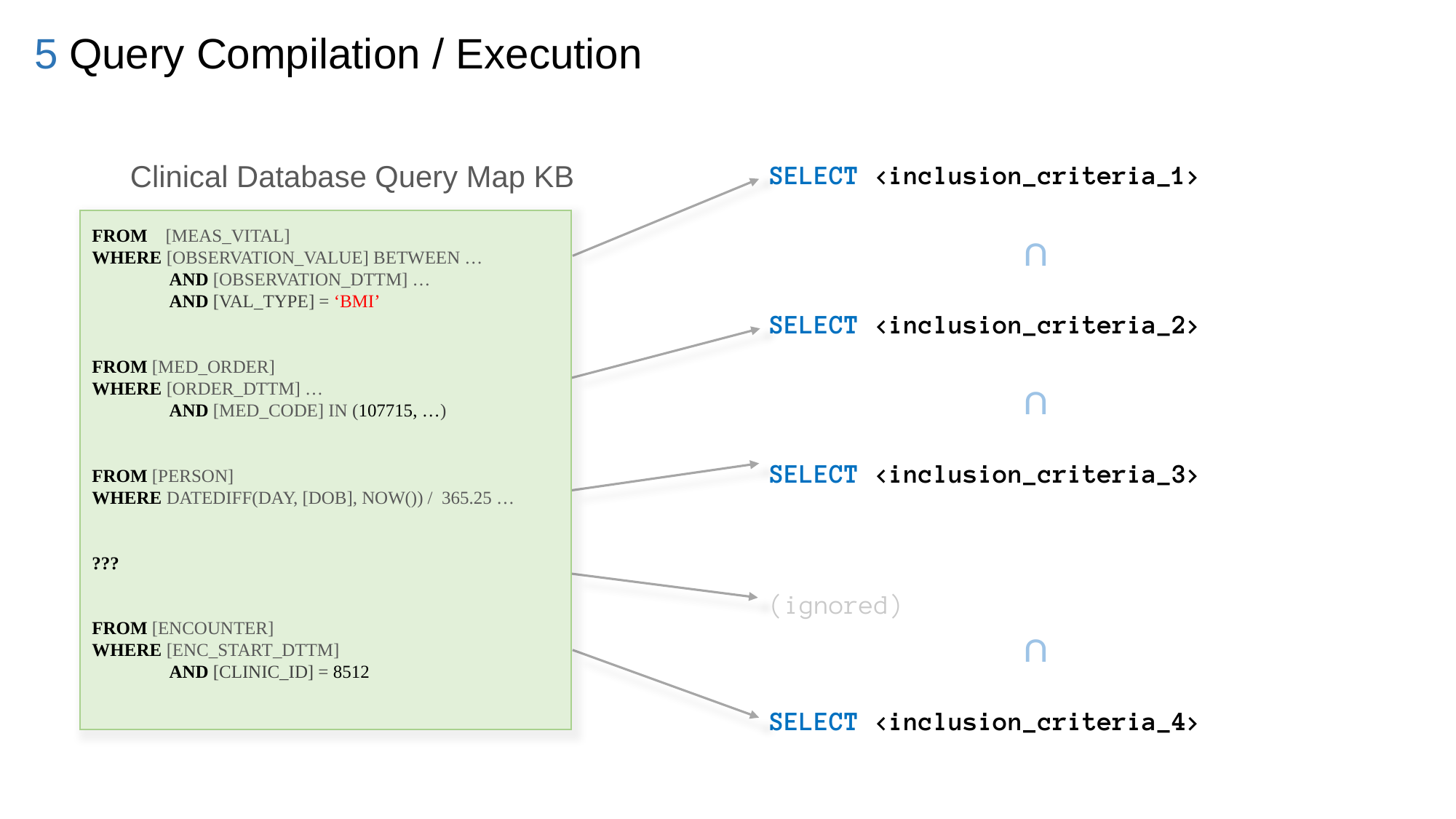

5
Query Compilation / Execution
Clinical Database Query Map KB

FROM    [MEAS_VITAL]
WHERE [OBSERVATION_VALUE] BETWEEN …
     AND [OBSERVATION_DTTM] …
     AND [VAL_TYPE] = ‘BMI’

FROM [MED_ORDER]
WHERE [ORDER_DTTM] …
     AND [MED_CODE] IN (107715, …)

FROM [PERSON]
WHERE DATEDIFF(DAY, [DOB], NOW()) /  365.25 …

???

FROM [ENCOUNTER]
WHERE [ENC_START_DTTM]
     AND [CLINIC_ID] = 8512

SELECT <inclusion_criteria_1>

∩

SELECT <inclusion_criteria_2>

∩

SELECT <inclusion_criteria_3>

(ignored)
∩

SELECT <inclusion_criteria_4>